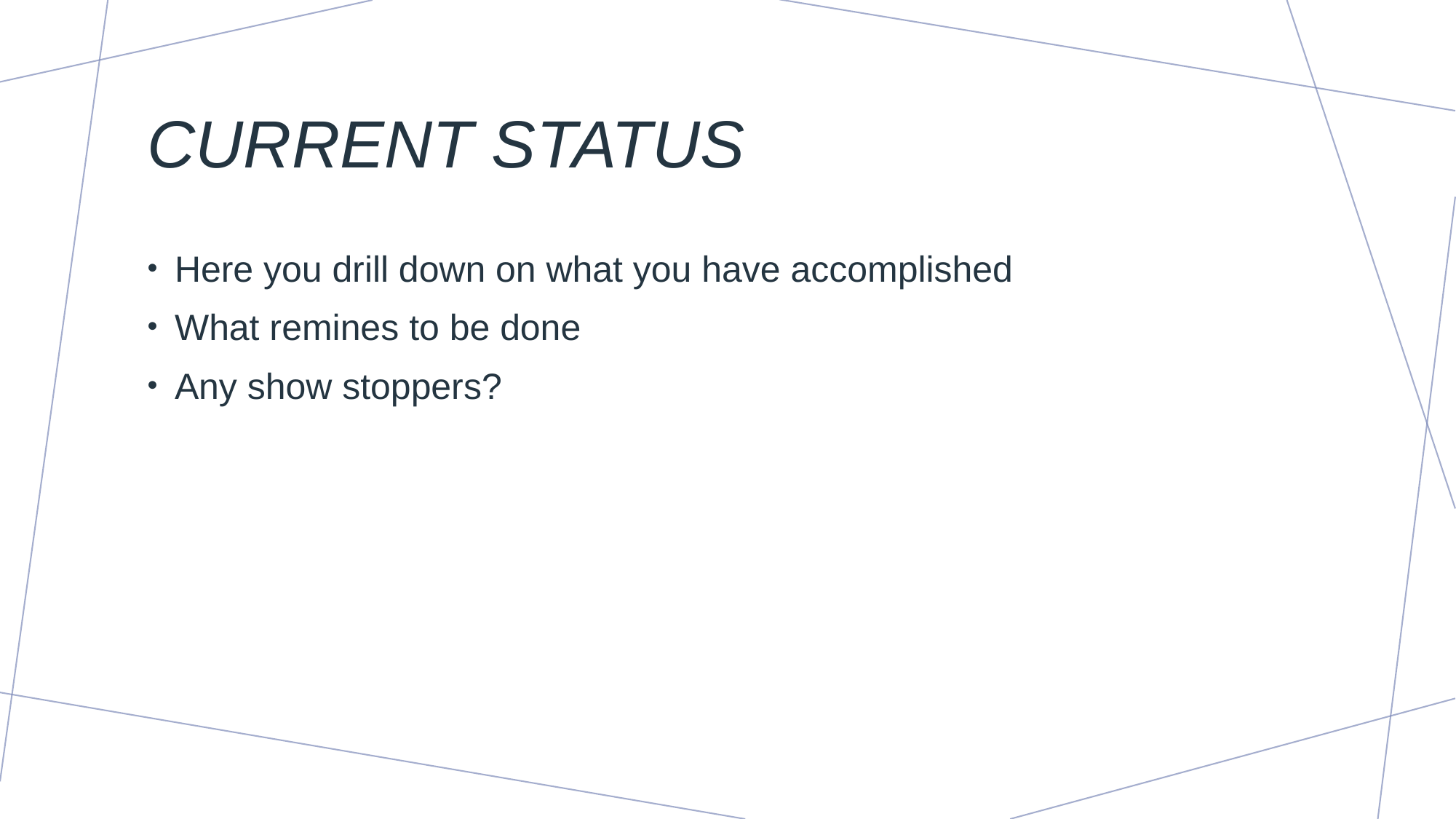

# Current status
Here you drill down on what you have accomplished
What remines to be done
Any show stoppers?